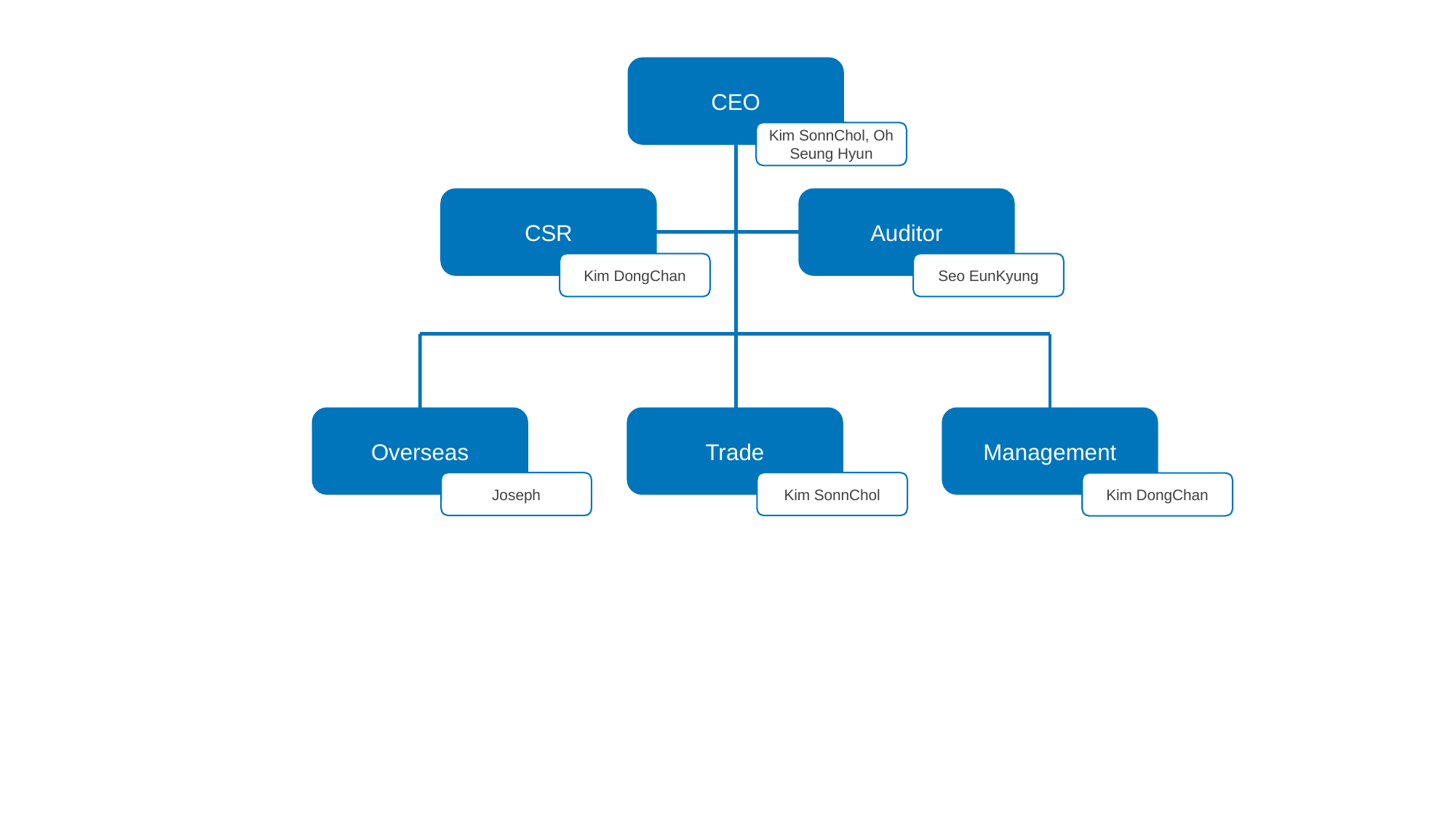

CEO
Kim SonnChol, Oh Seung Hyun
CSR
Auditor
Kim DongChan
Seo EunKyung
Overseas
Trade
Management
Joseph
Kim SonnChol
Kim DongChan